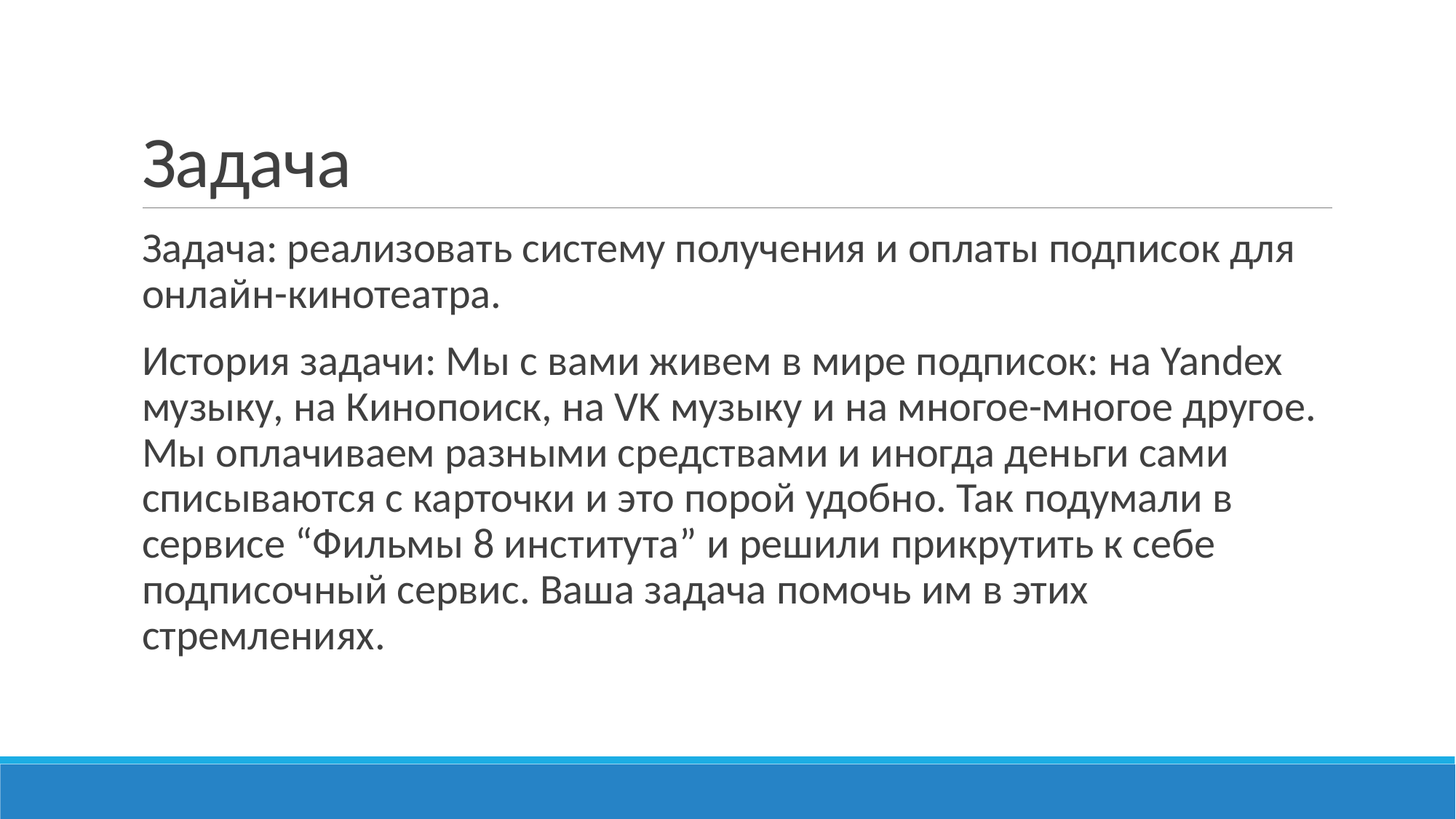

# Задача
Задача: реализовать систему получения и оплаты подписок для онлайн-кинотеатра.
История задачи: Мы с вами живем в мире подписок: на Yandex музыку, на Кинопоиск, на VK музыку и на многое-многое другое. Мы оплачиваем разными средствами и иногда деньги сами списываются с карточки и это порой удобно. Так подумали в сервисе “Фильмы 8 института” и решили прикрутить к себе подписочный сервис. Ваша задача помочь им в этих стремлениях.